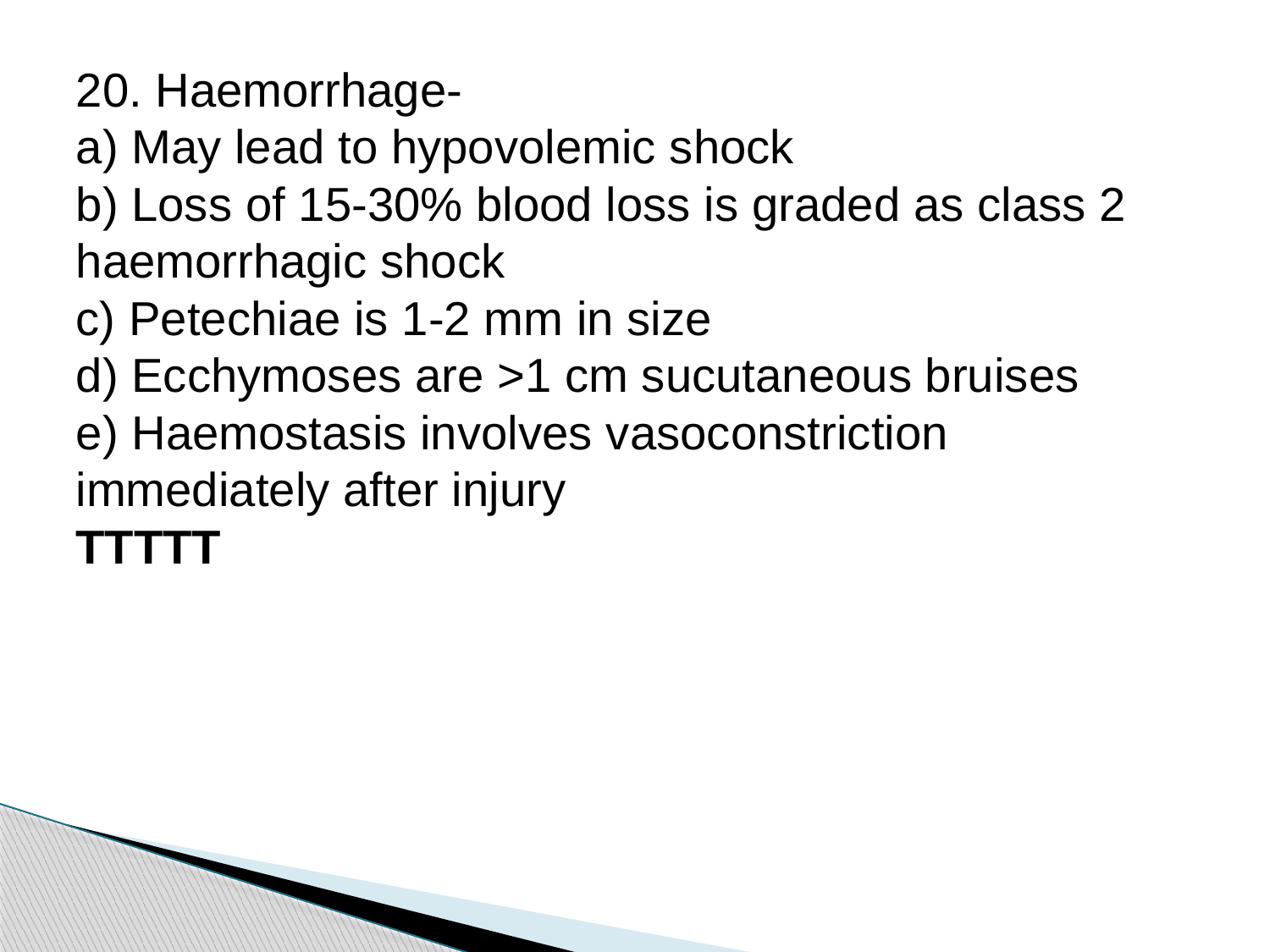

20. Haemorrhage-
a) May lead to hypovolemic shock
b) Loss of 15-30% blood loss is graded as class 2 haemorrhagic shock
c) Petechiae is 1-2 mm in size
d) Ecchymoses are >1 cm sucutaneous bruises
e) Haemostasis involves vasoconstriction immediately after injury
TTTTT